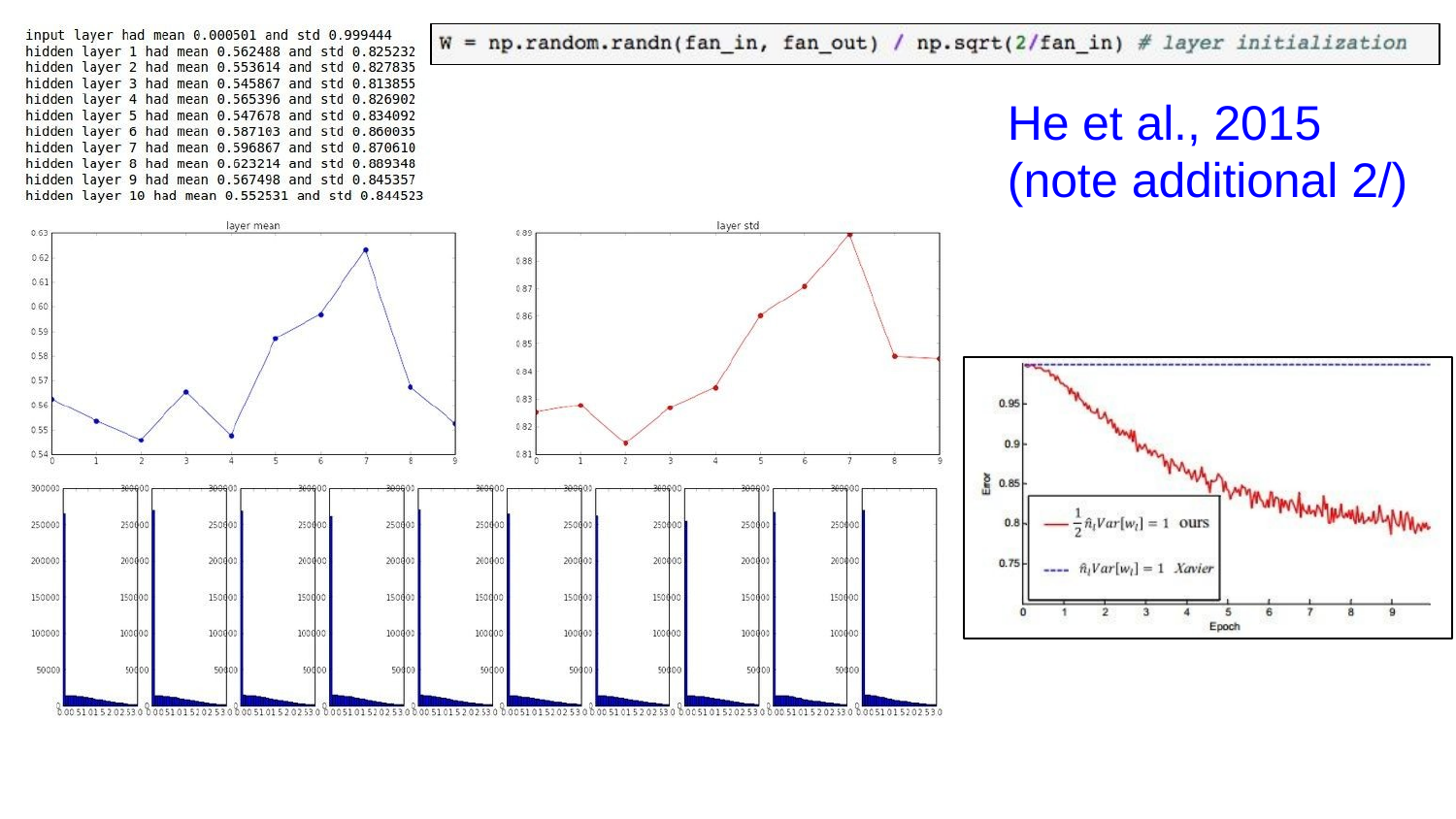

# He et al., 2015  (note additional 2/)

Lecture 6 - 51
2/27/2020
Fei-Fei Li & Justin Johnson & Serena Yeung	Lecture 6 -	April 19, 2018